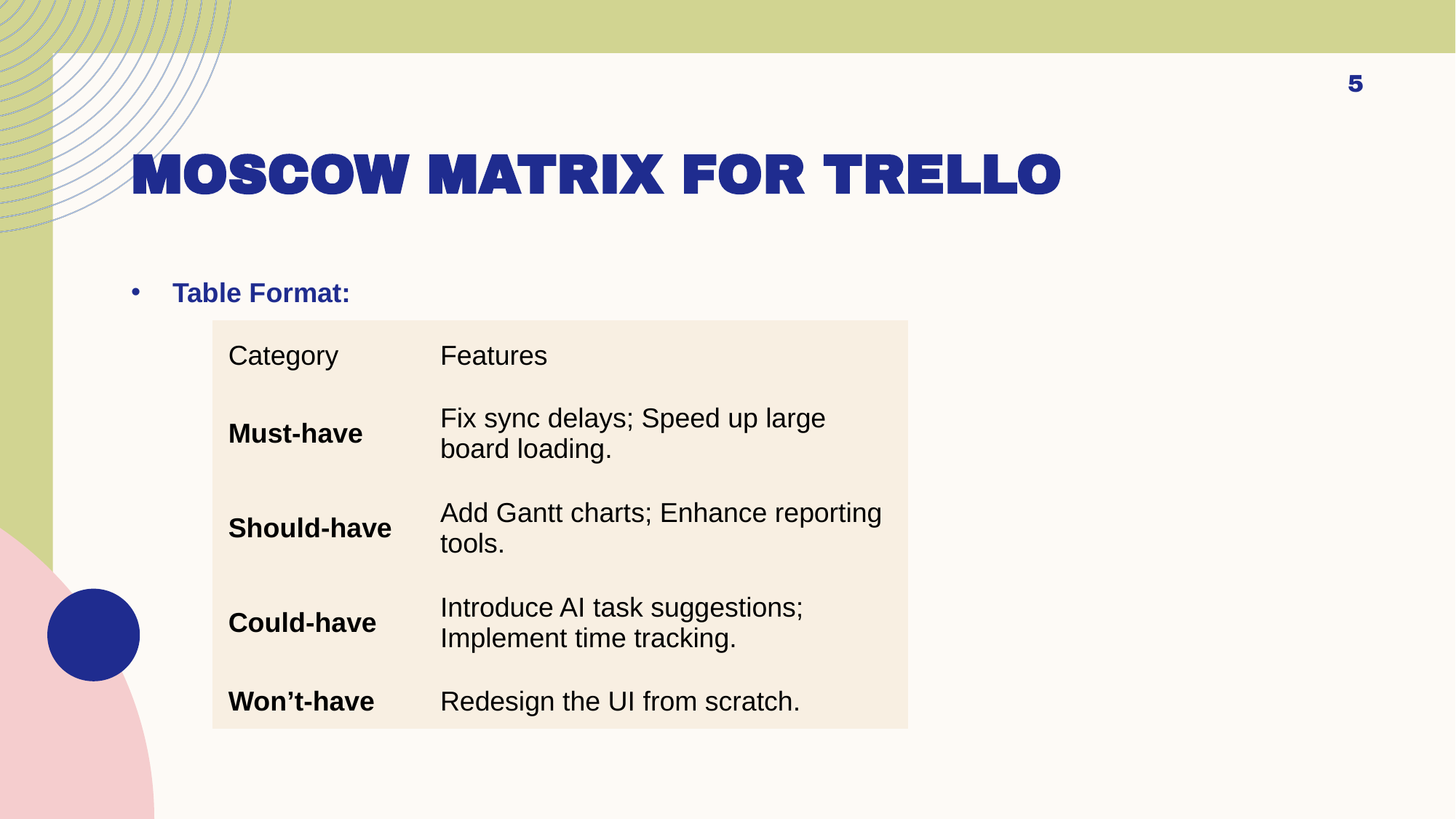

5
# MoSCoW Matrix for Trello
Table Format:
| Category | Features |
| --- | --- |
| Must-have | Fix sync delays; Speed up large board loading. |
| Should-have | Add Gantt charts; Enhance reporting tools. |
| Could-have | Introduce AI task suggestions; Implement time tracking. |
| Won’t-have | Redesign the UI from scratch. |